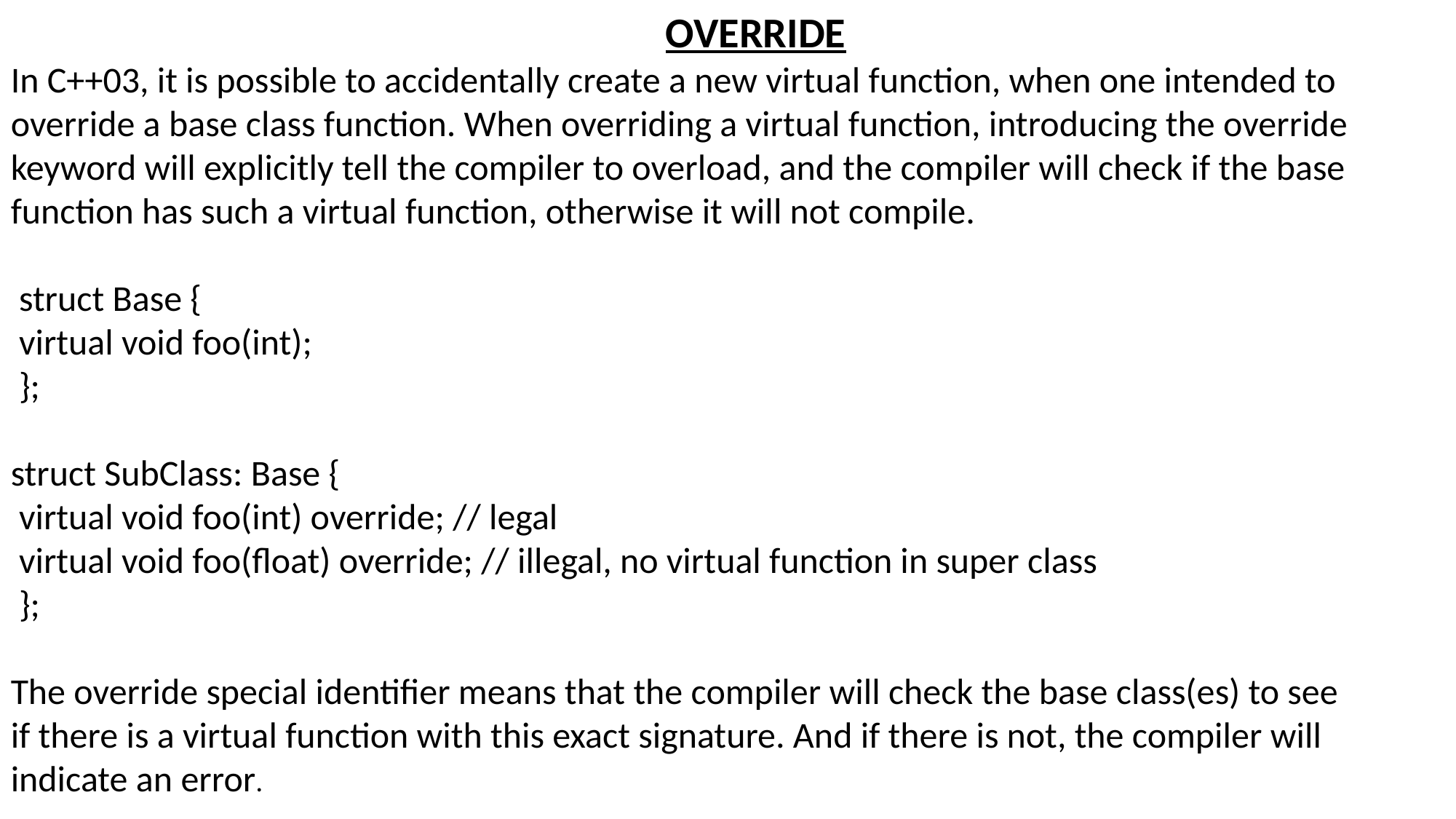

OVERRIDE
In C++03, it is possible to accidentally create a new virtual function, when one intended to override a base class function. When overriding a virtual function, introducing the override keyword will explicitly tell the compiler to overload, and the compiler will check if the base function has such a virtual function, otherwise it will not compile.

 struct Base {
 virtual void foo(int);
 };

struct SubClass: Base {
 virtual void foo(int) override; // legal
 virtual void foo(float) override; // illegal, no virtual function in super class
 };

The override special identifier means that the compiler will check the base class(es) to see
if there is a virtual function with this exact signature. And if there is not, the compiler will indicate an error.